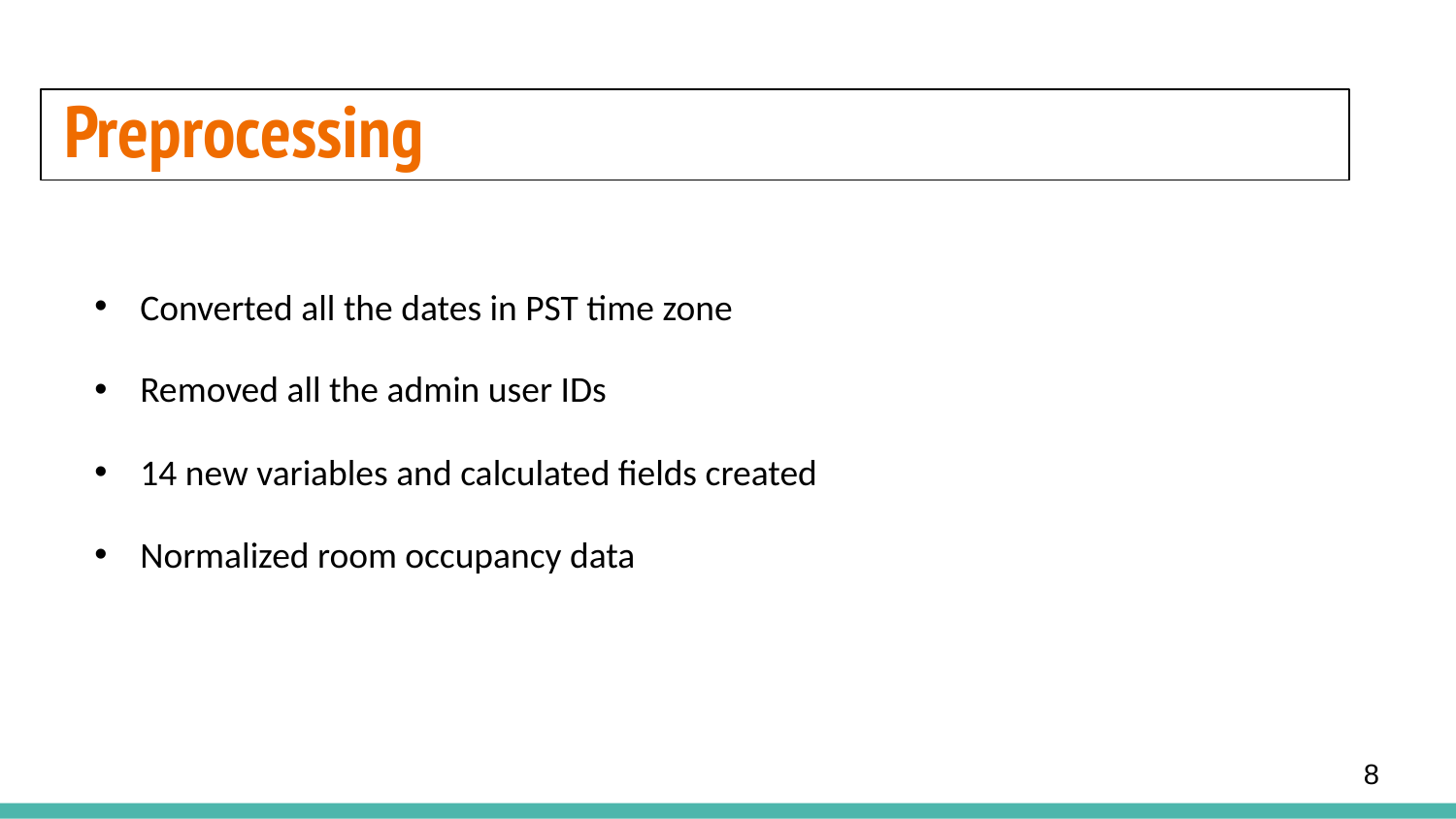

# Preprocessing

Converted all the dates in PST time zone
Removed all the admin user IDs
14 new variables and calculated fields created
Normalized room occupancy data

8